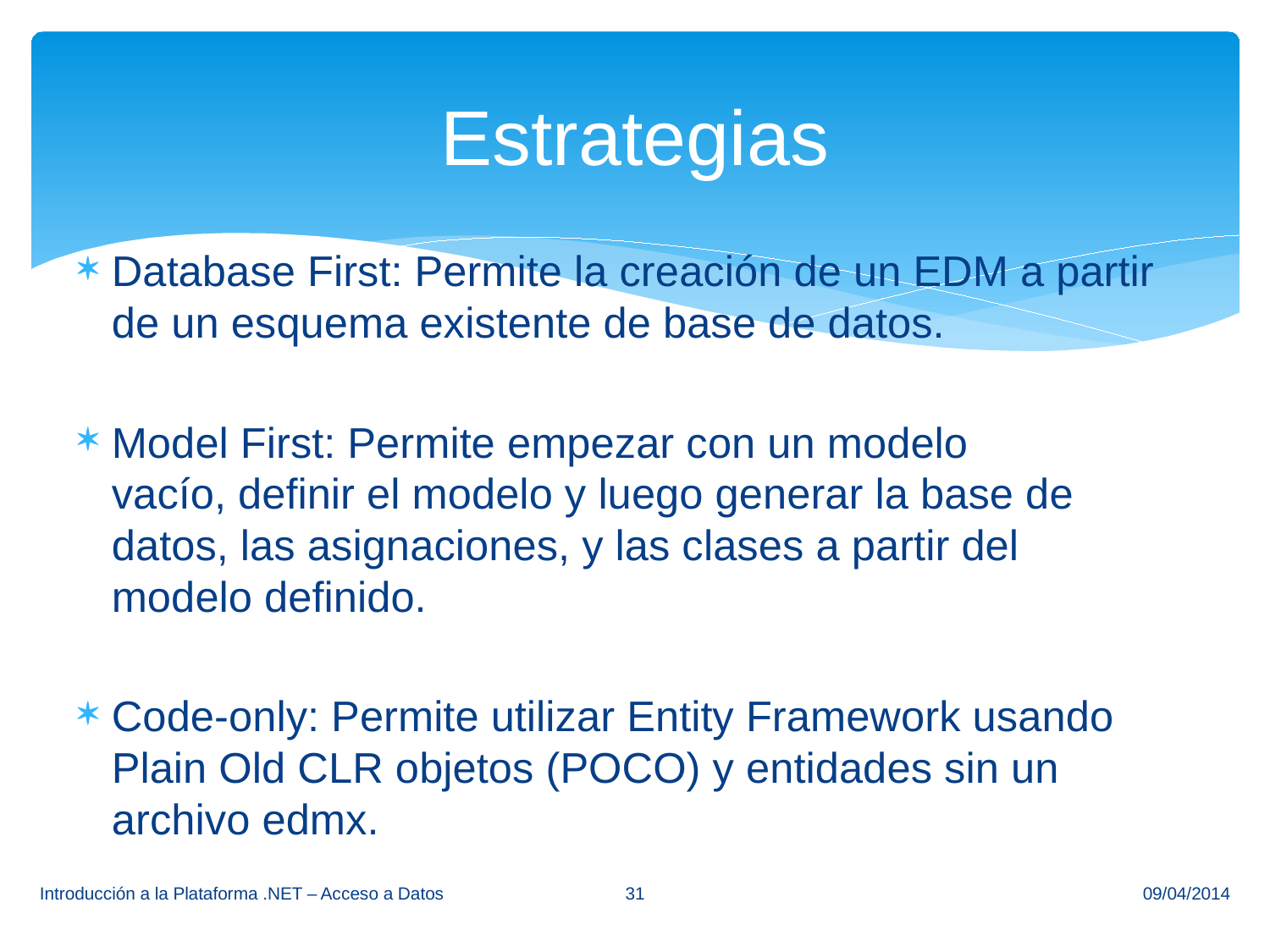

# Estrategias
Database First: Permite la creación de un EDM a partir de un esquema existente de base de datos.

Model First: Permite empezar con un modelo vacío, definir el modelo y luego generar la base de datos, las asignaciones, y las clases a partir del modelo definido.

Code-only: Permite utilizar Entity Framework usando Plain Old CLR objetos (POCO) y entidades sin un archivo edmx.
31
Introducción a la Plataforma .NET – Acceso a Datos
09/04/2014